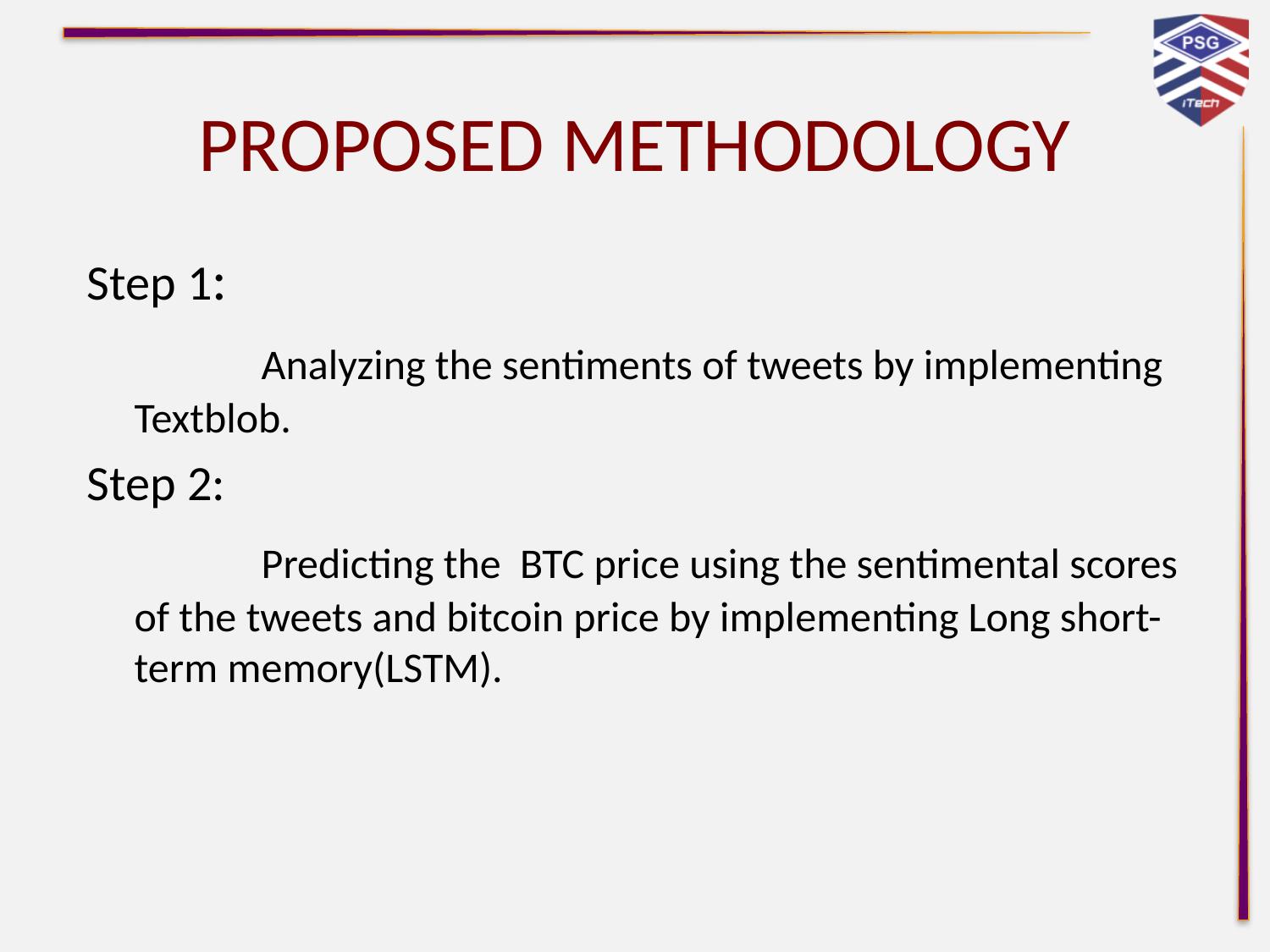

# PROPOSED METHODOLOGY

Step 1:
		Analyzing the sentiments of tweets by implementing    Textblob.
Step 2:
		Predicting the  BTC price using the sentimental scores of the tweets and bitcoin price by implementing Long short- term memory(LSTM).